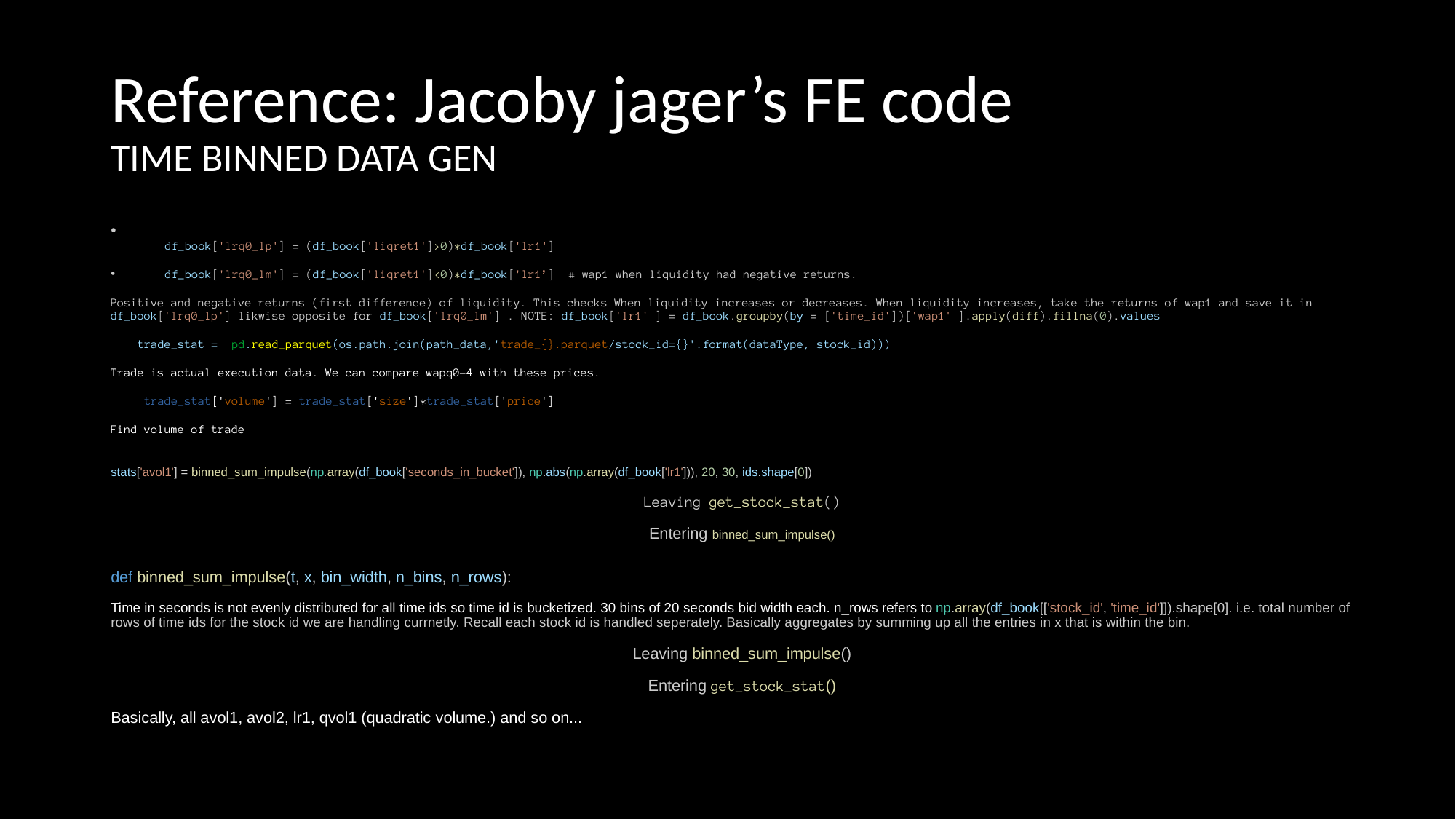

# Reference: Jacoby jager’s FE code TIME BINNED DATA GEN
    df_book['lrq0_lp'] = (df_book['liqret1']>0)*df_book['lr1']
    df_book['lrq0_lm'] = (df_book['liqret1']<0)*df_book['lr1’]  # wap1 when liquidity had negative returns.
Positive and negative returns (first difference) of liquidity. This checks When liquidity increases or decreases. When liquidity increases, take the returns of wap1 and save it in df_book['lrq0_lp'] likwise opposite for df_book['lrq0_lm'] . NOTE: df_book['lr1' ] = df_book.groupby(by = ['time_id'])['wap1' ].apply(diff).fillna(0).values
    trade_stat =  pd.read_parquet(os.path.join(path_data,'trade_{}.parquet/stock_id={}'.format(dataType, stock_id)))
Trade is actual execution data. We can compare wapq0-4 with these prices.
     trade_stat['volume'] = trade_stat['size']*trade_stat['price']
Find volume of trade
stats['avol1'] = binned_sum_impulse(np.array(df_book['seconds_in_bucket']), np.abs(np.array(df_book['lr1'])), 20, 30, ids.shape[0])
Leaving get_stock_stat()
Entering binned_sum_impulse()
def binned_sum_impulse(t, x, bin_width, n_bins, n_rows):
Time in seconds is not evenly distributed for all time ids so time id is bucketized. 30 bins of 20 seconds bid width each. n_rows refers to np.array(df_book[['stock_id', 'time_id']]).shape[0]. i.e. total number of rows of time ids for the stock id we are handling currnetly. Recall each stock id is handled seperately. Basically aggregates by summing up all the entries in x that is within the bin.
Leaving binned_sum_impulse()
Entering get_stock_stat()
Basically, all avol1, avol2, lr1, qvol1 (quadratic volume.) and so on...